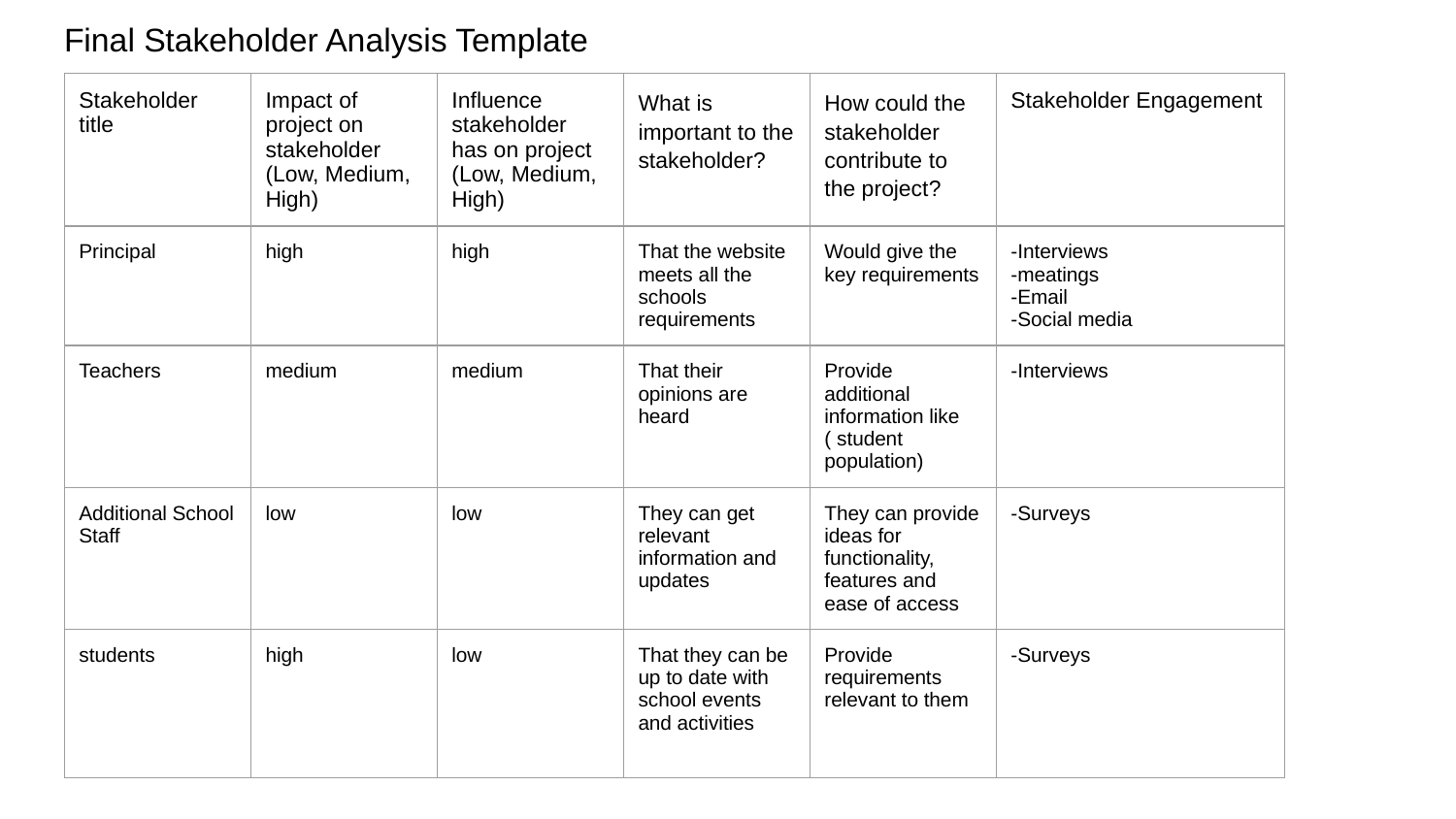

# Final Stakeholder Analysis Template
| Stakeholder title | Impact of project on stakeholder (Low, Medium, High) | Influence stakeholder has on project (Low, Medium, High) | What is important to the stakeholder? | How could the stakeholder contribute to the project? | Stakeholder Engagement |
| --- | --- | --- | --- | --- | --- |
| Principal | high | high | That the website meets all the schools requirements | Would give the key requirements | -Interviews -meatings -Email -Social media |
| Teachers | medium | medium | That their opinions are heard | Provide additional information like ( student population) | -Interviews |
| Additional School Staff | low | low | They can get relevant information and updates | They can provide ideas for functionality, features and ease of access | -Surveys |
| students | high | low | That they can be up to date with school events and activities | Provide requirements relevant to them | -Surveys |